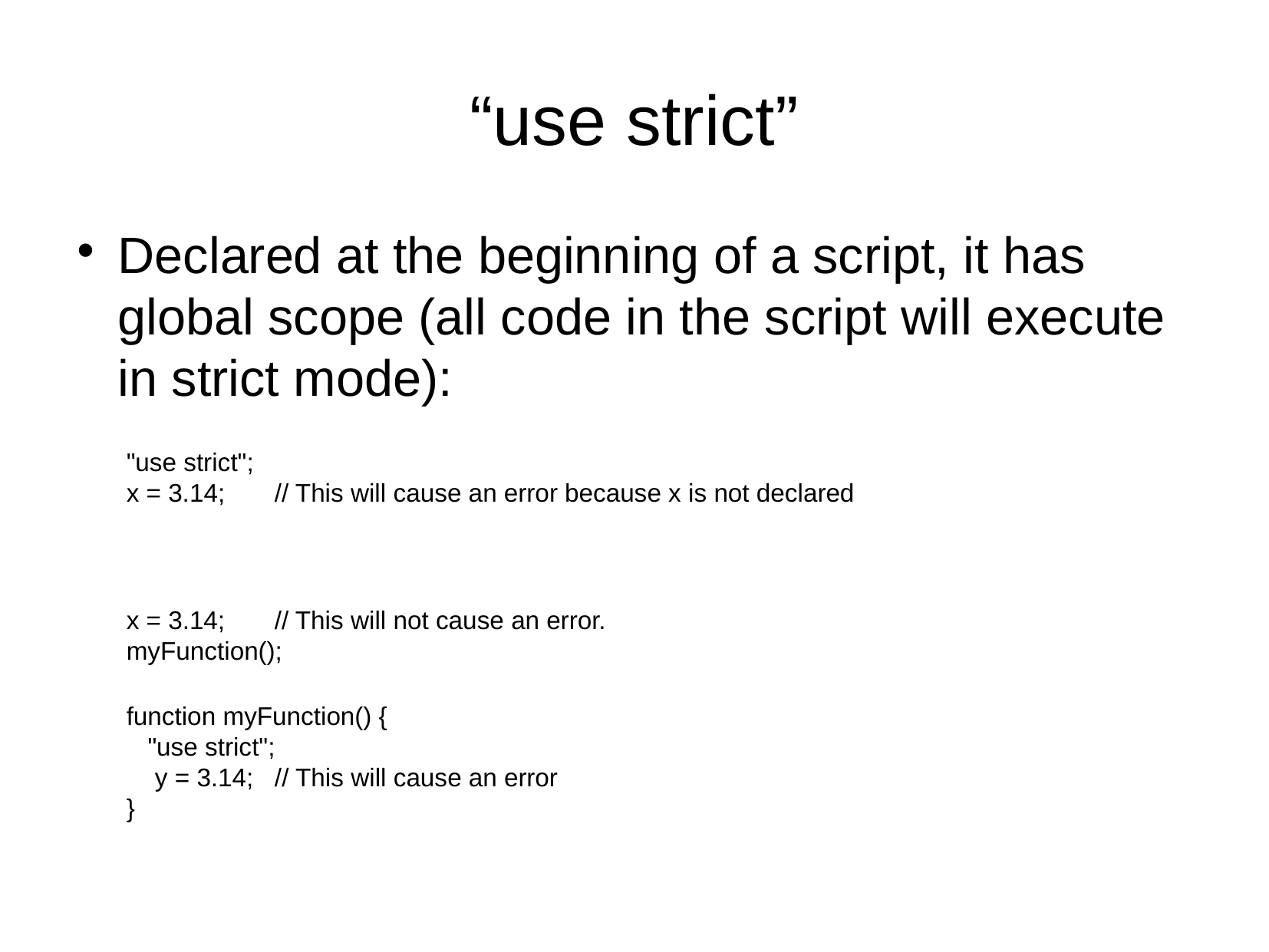

“use strict”
Declared at the beginning of a script, it has global scope (all code in the script will execute in strict mode):
"use strict";
x = 3.14;       // This will cause an error because x is not declared
x = 3.14;       // This will not cause an error.
myFunction();

function myFunction() {
   "use strict";
    y = 3.14;   // This will cause an error
}